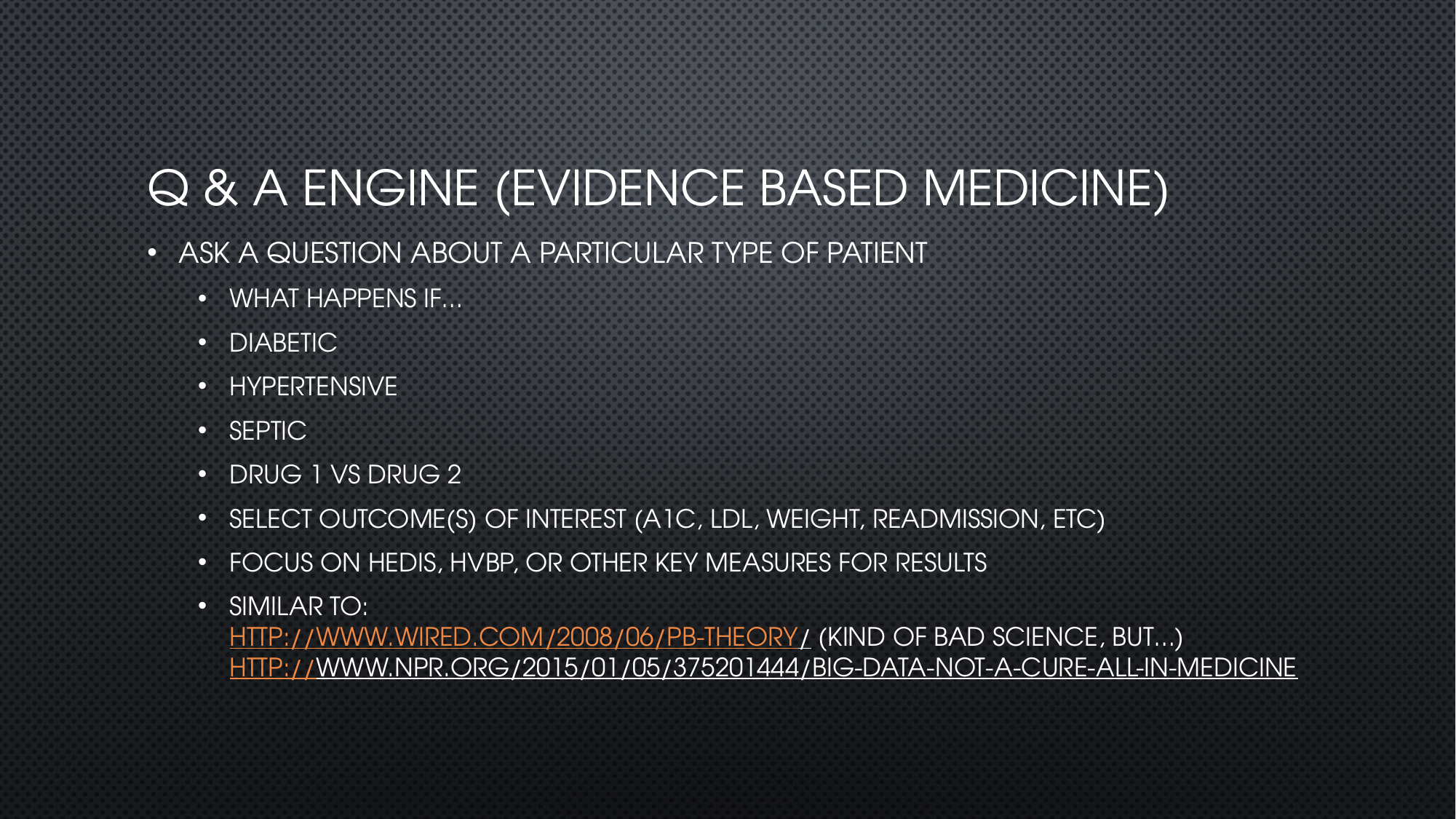

# Q & A engine (Evidence based medicine)
Ask a question about a particular type of patient
What happens if…
Diabetic
Hypertensive
Septic
Drug 1 vs Drug 2
Select outcome(s) of interest (A1c, LDL, Weight, Readmission, etc)
Focus on HEDIS, HVBP, or other key measures for results
Similar to:
http://www.wired.com/2008/06/pb-theory/ (kind of bad science, but…)
http://www.npr.org/2015/01/05/375201444/big-data-not-a-cure-all-in-medicine